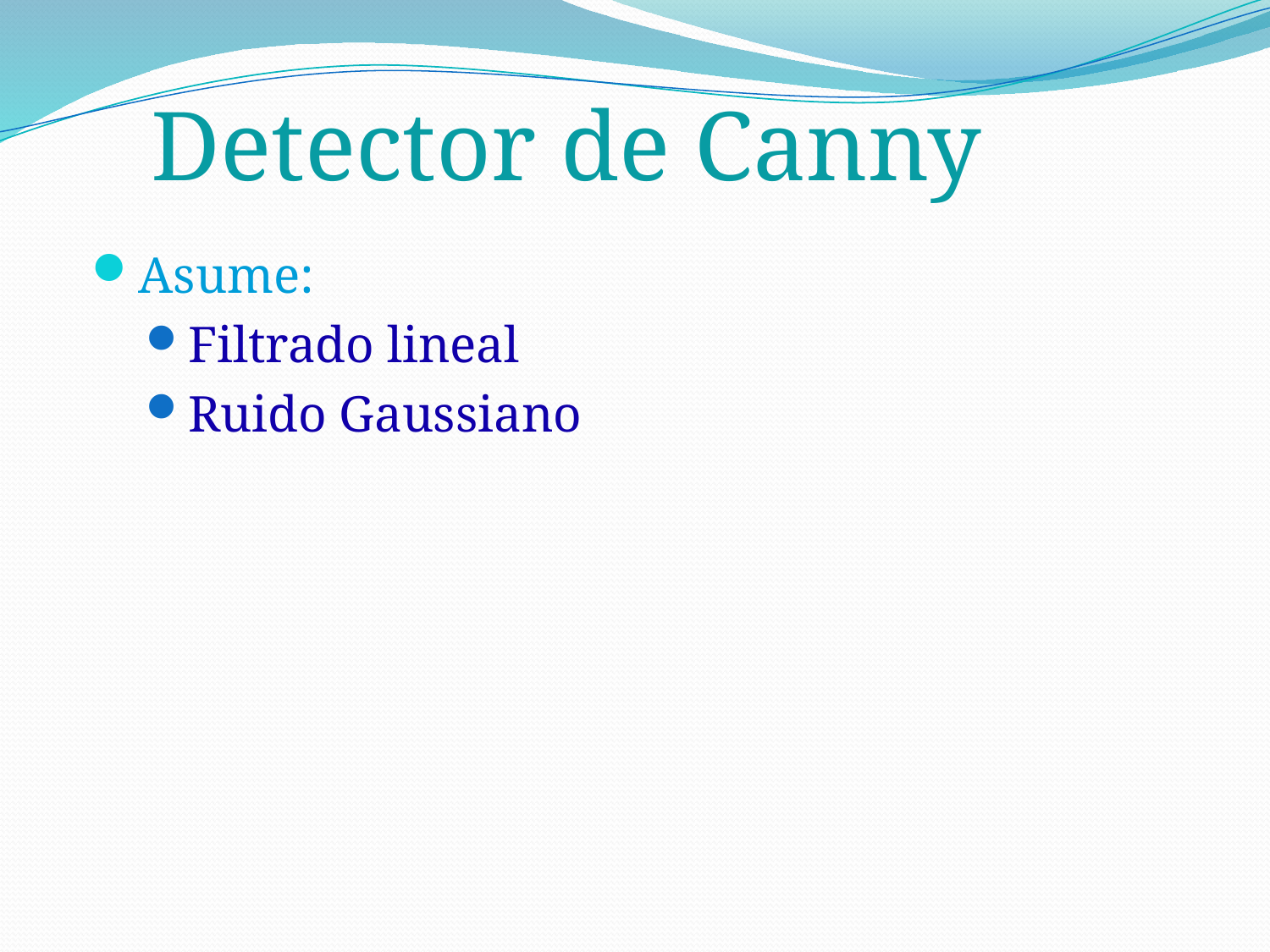

Detector de Canny
Asume:
Filtrado lineal
Ruido Gaussiano